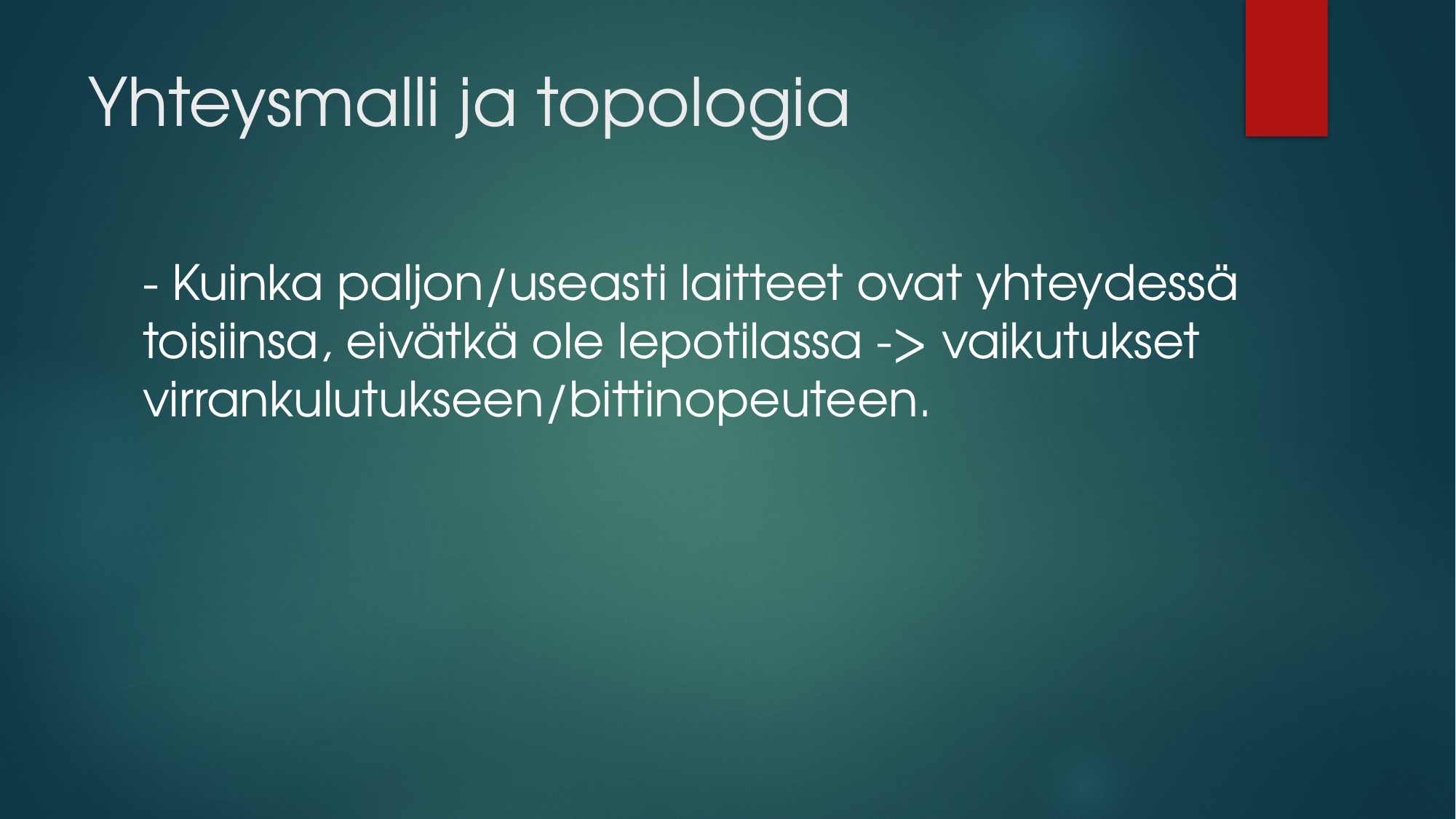

# Yhteysmalli ja topologia
- Kuinka paljon/useasti laitteet ovat yhteydessä toisiinsa, eivätkä ole lepotilassa -> vaikutukset virrankulutukseen/bittinopeuteen.